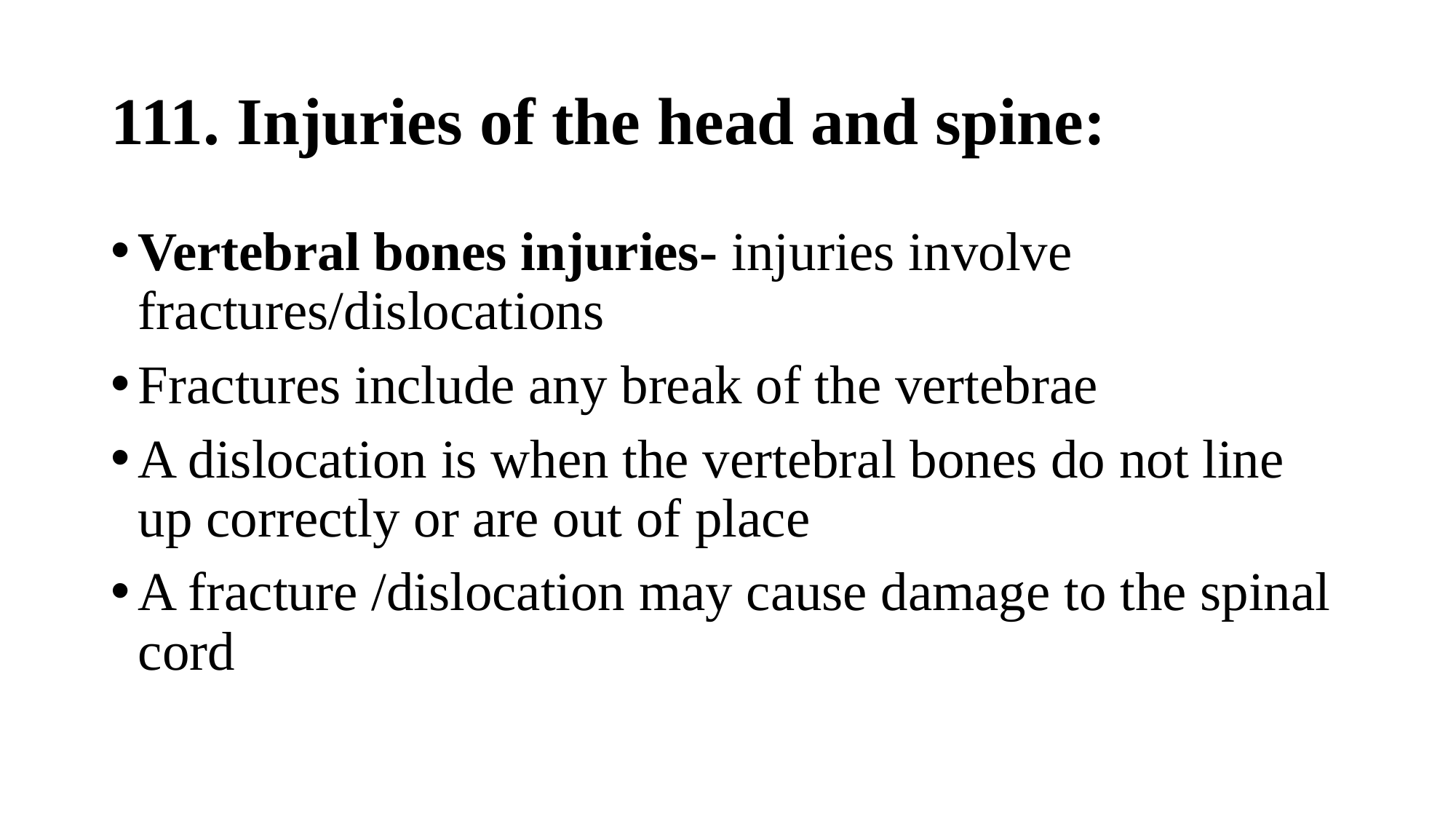

# 111. Injuries of the head and spine:
Vertebral bones injuries- injuries involve fractures/dislocations
Fractures include any break of the vertebrae
A dislocation is when the vertebral bones do not line up correctly or are out of place
A fracture /dislocation may cause damage to the spinal cord